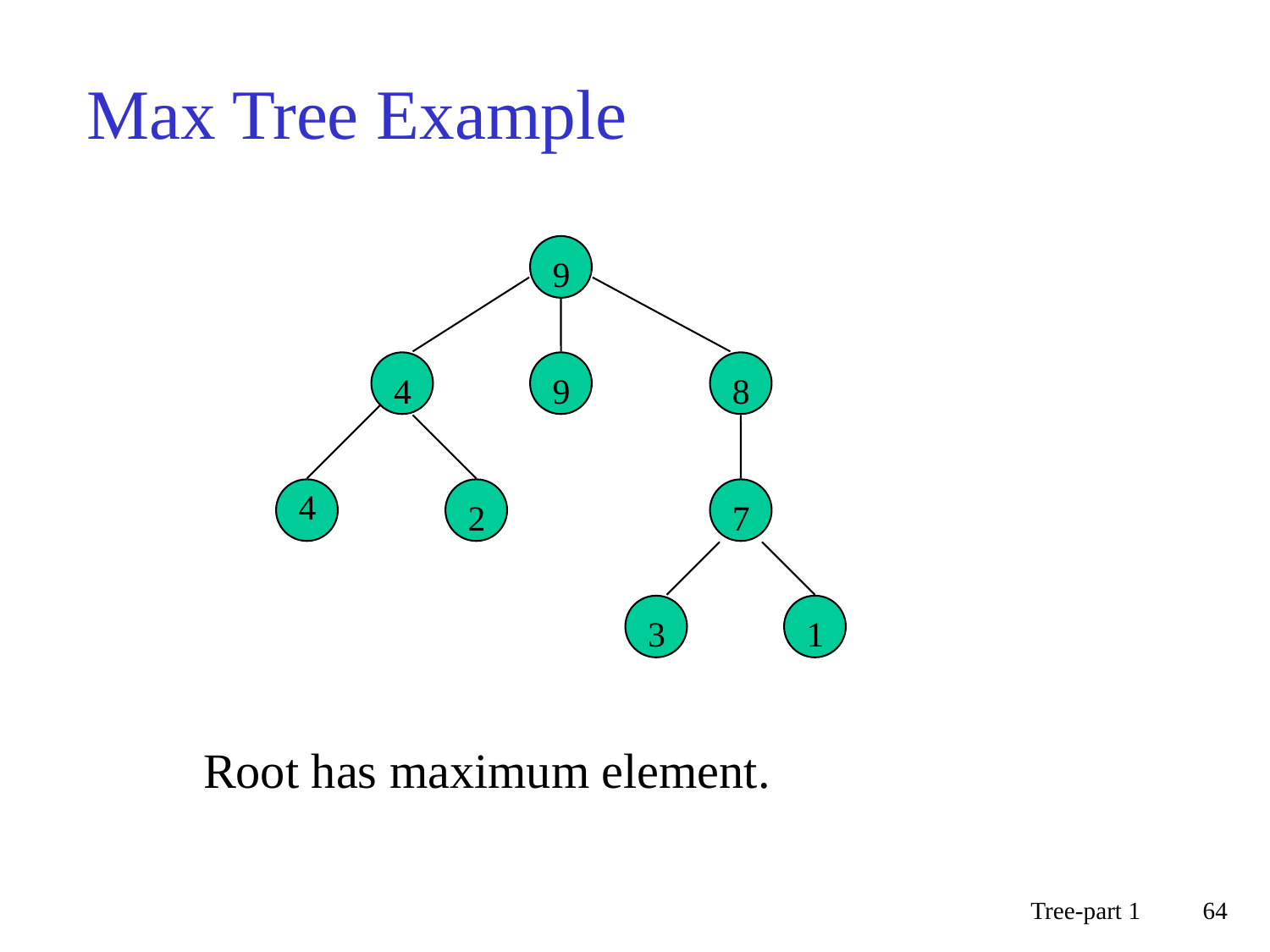

# Max Tree Example

9

4
9
8

4

2
7

3
1
Root has maximum element.
Tree-part 1
64